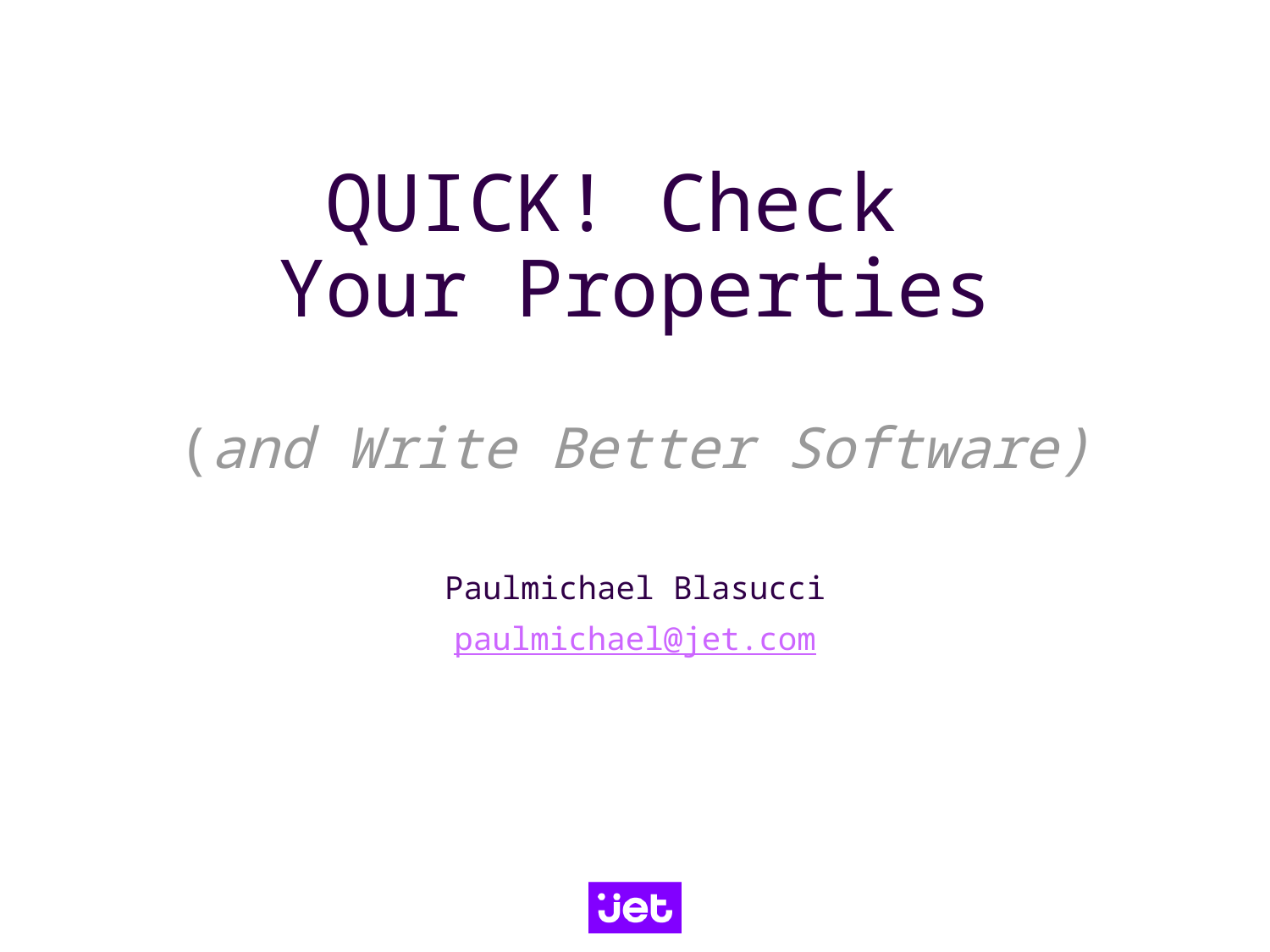

# QUICK! Check Your Properties (and Write Better Software)
Paulmichael Blasucci
paulmichael@jet.com